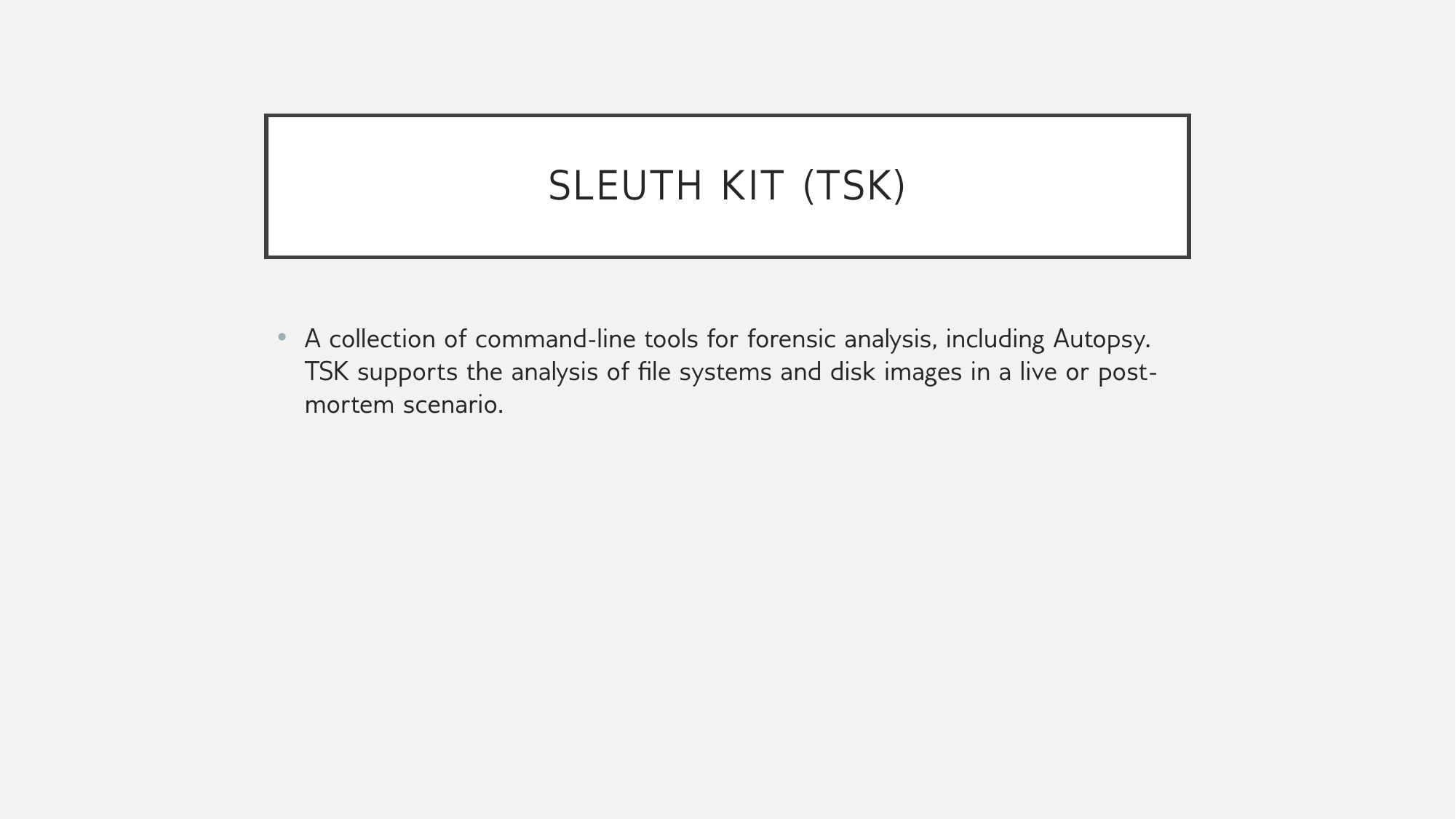

# Sleuth Kit (TSK)
A collection of command-line tools for forensic analysis, including Autopsy. TSK supports the analysis of file systems and disk images in a live or post-mortem scenario.